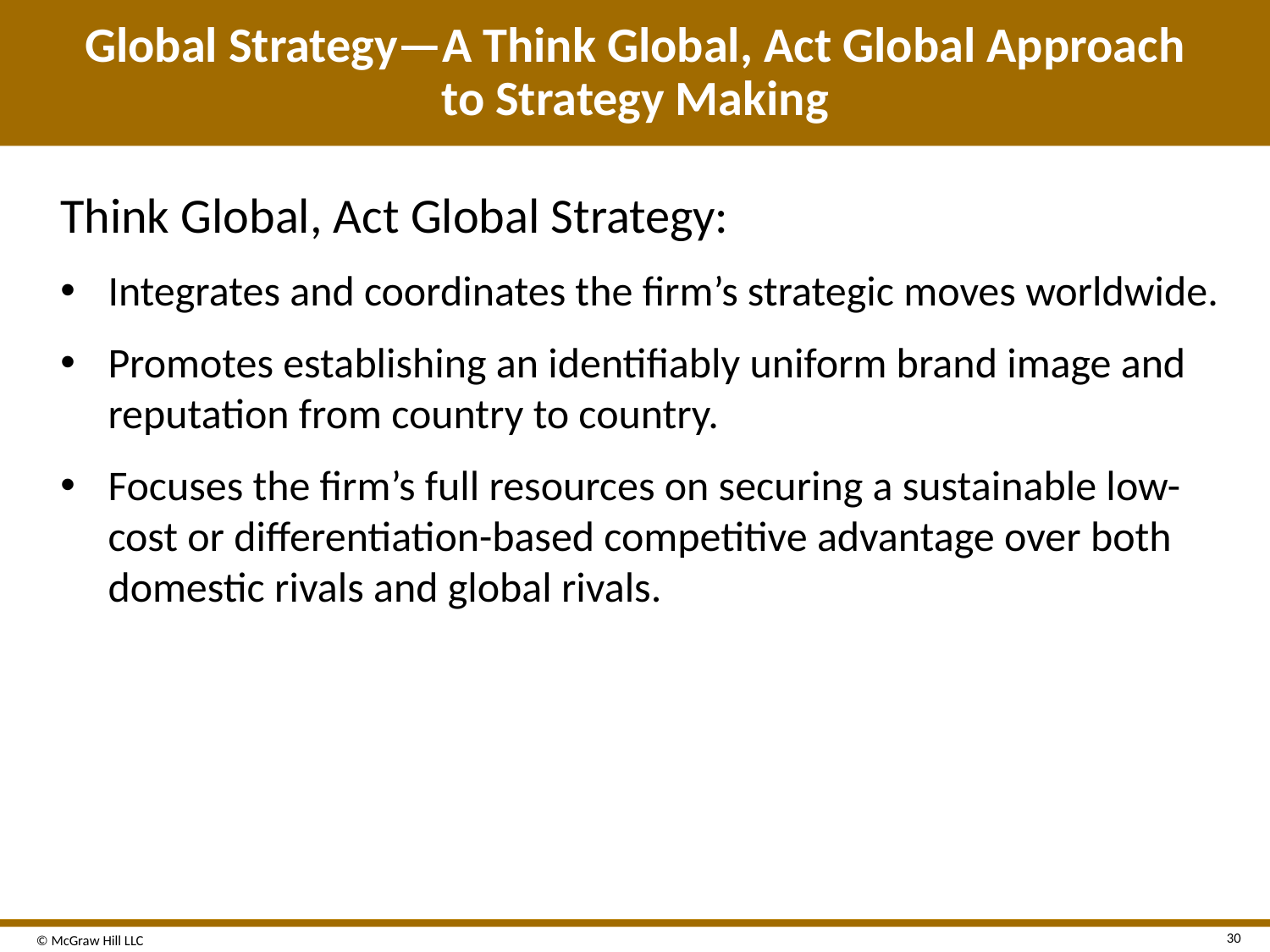

# Global Strategy—A Think Global, Act Global Approach to Strategy Making
Think Global, Act Global Strategy:
Integrates and coordinates the firm’s strategic moves worldwide.
Promotes establishing an identifiably uniform brand image and reputation from country to country.
Focuses the firm’s full resources on securing a sustainable low-cost or differentiation-based competitive advantage over both domestic rivals and global rivals.

30